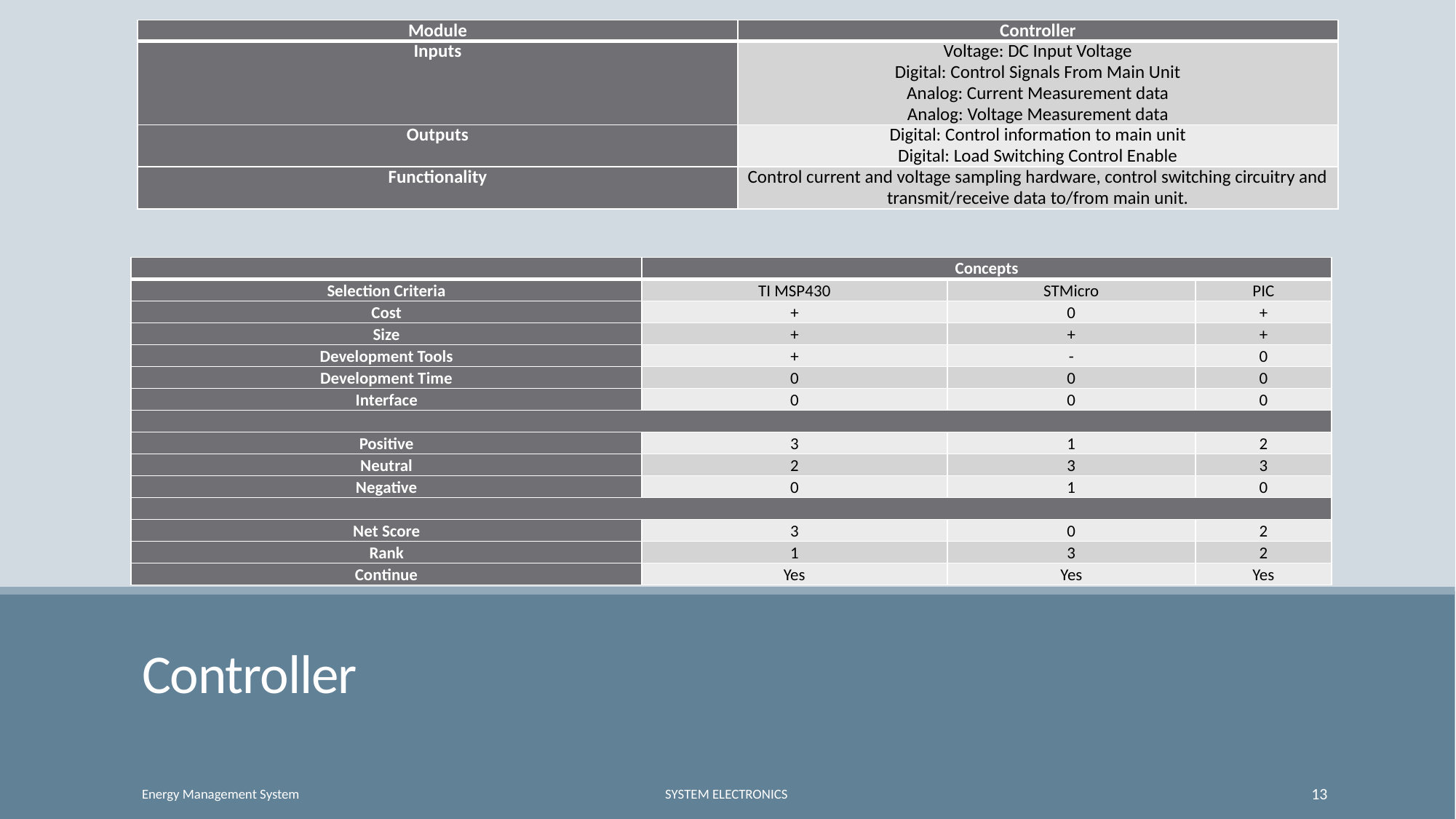

| Module | Controller |
| --- | --- |
| Inputs | Voltage: DC Input Voltage Digital: Control Signals From Main Unit Analog: Current Measurement data Analog: Voltage Measurement data |
| Outputs | Digital: Control information to main unit Digital: Load Switching Control Enable |
| Functionality | Control current and voltage sampling hardware, control switching circuitry and transmit/receive data to/from main unit. |
|  | Concepts |  |  |
| --- | --- | --- | --- |
| Selection Criteria | TI MSP430 | STMicro | PIC |
| Cost | + | 0 | + |
| Size | + | + | + |
| Development Tools | + | - | 0 |
| Development Time | 0 | 0 | 0 |
| Interface | 0 | 0 | 0 |
|  |  |  |  |
| Positive | 3 | 1 | 2 |
| Neutral | 2 | 3 | 3 |
| Negative | 0 | 1 | 0 |
|  |  |  |  |
| Net Score | 3 | 0 | 2 |
| Rank | 1 | 3 | 2 |
| Continue | Yes | Yes | Yes |
# Controller
Energy Management System
System Electronics
13